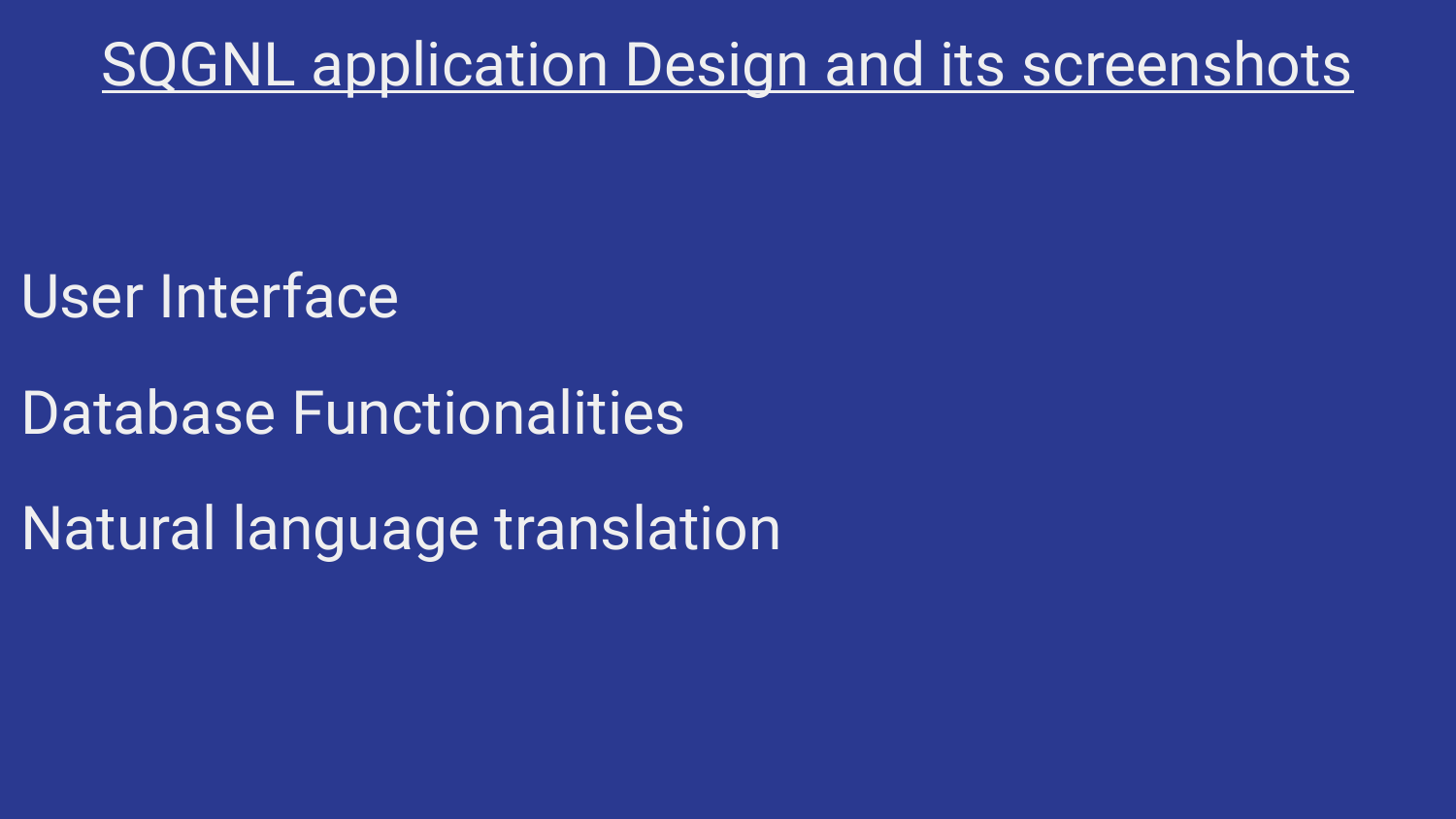

SQGNL application Design and its screenshots

User Interface
Database Functionalities
Natural language translation